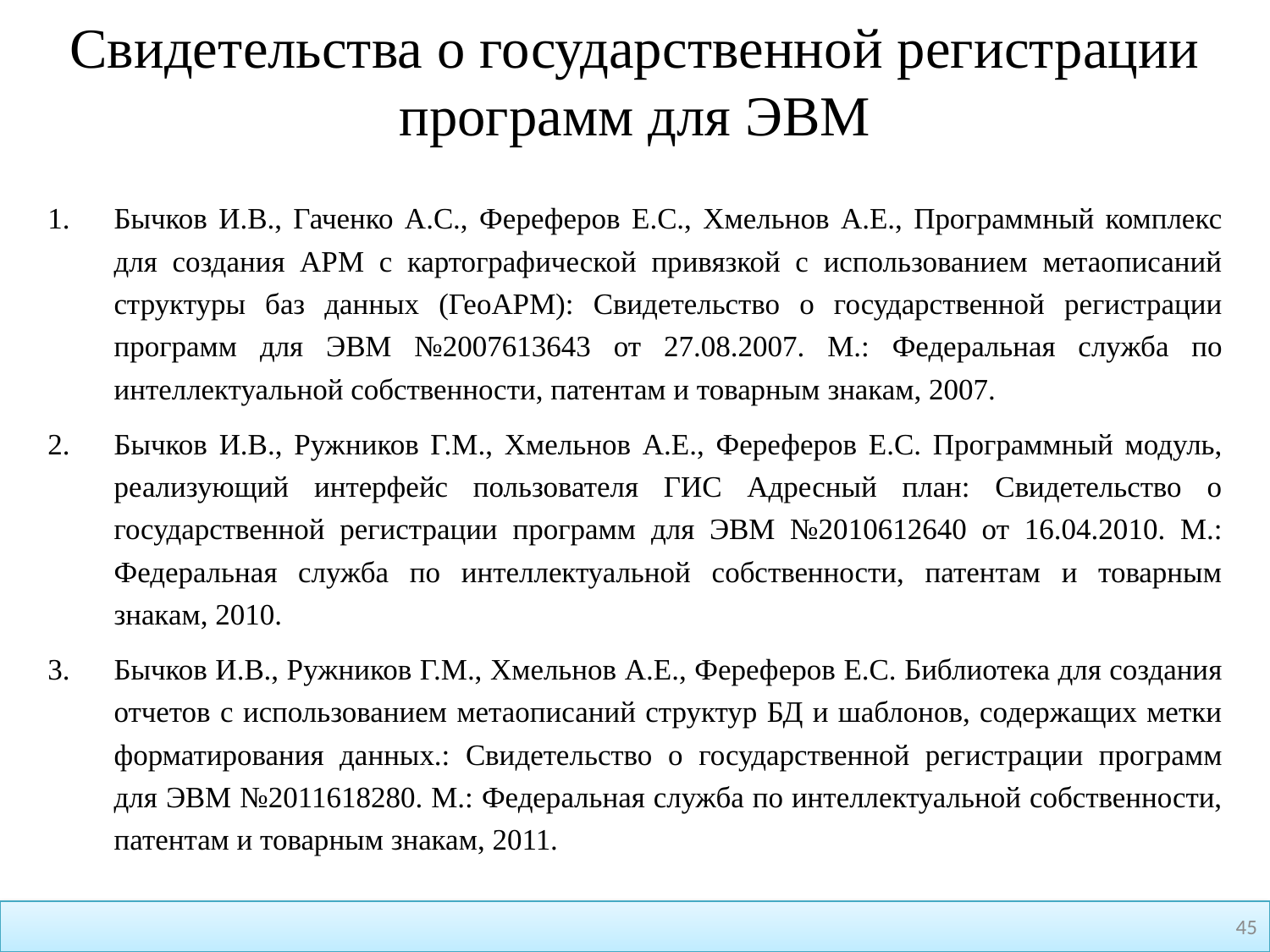

# Свидетельства о государственной регистрации программ для ЭВМ
Бычков И.В., Гаченко А.С., Фереферов Е.С., Хмельнов А.Е., Программный комплекс для создания АРМ с картографической привязкой с использованием метаописаний структуры баз данных (ГеоАРМ): Свидетельство о государственной регистрации программ для ЭВМ №2007613643 от 27.08.2007. М.: Федеральная служба по интеллектуальной собственности, патентам и товарным знакам, 2007.
Бычков И.В., Ружников Г.М., Хмельнов А.Е., Фереферов Е.С. Программный модуль, реализующий интерфейс пользователя ГИС Адресный план: Свидетельство о государственной регистрации программ для ЭВМ №2010612640 от 16.04.2010. М.: Федеральная служба по интеллектуальной собственности, патентам и товарным знакам, 2010.
Бычков И.В., Ружников Г.М., Хмельнов А.Е., Фереферов Е.С. Библиотека для создания отчетов с использованием метаописаний структур БД и шаблонов, содержащих метки форматирования данных.: Свидетельство о государственной регистрации программ для ЭВМ №2011618280. М.: Федеральная служба по интеллектуальной собственности, патентам и товарным знакам, 2011.

45